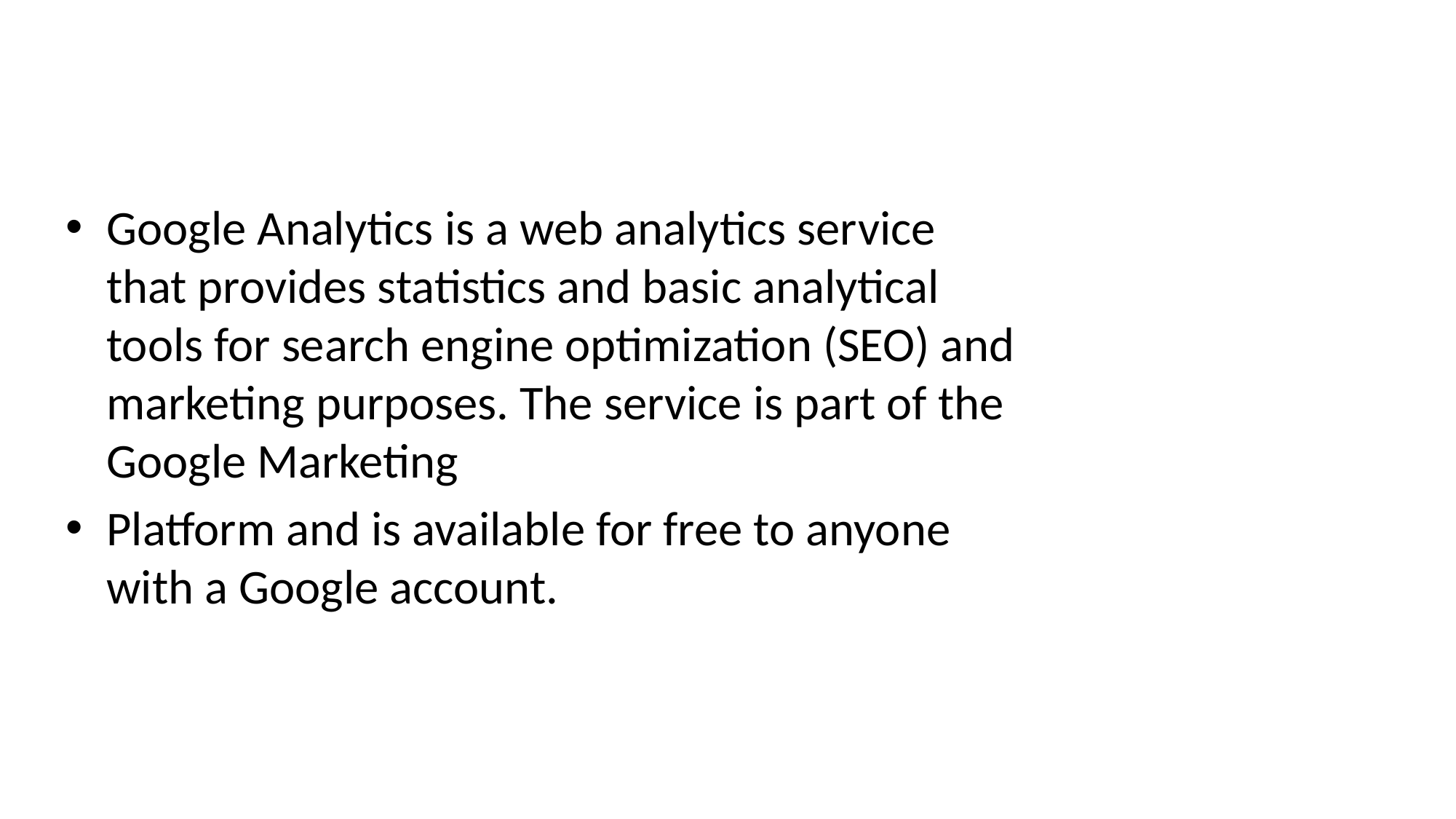

#
Google Analytics is a web analytics service that provides statistics and basic analytical tools for search engine optimization (SEO) and marketing purposes. The service is part of the Google Marketing
Platform and is available for free to anyone with a Google account.